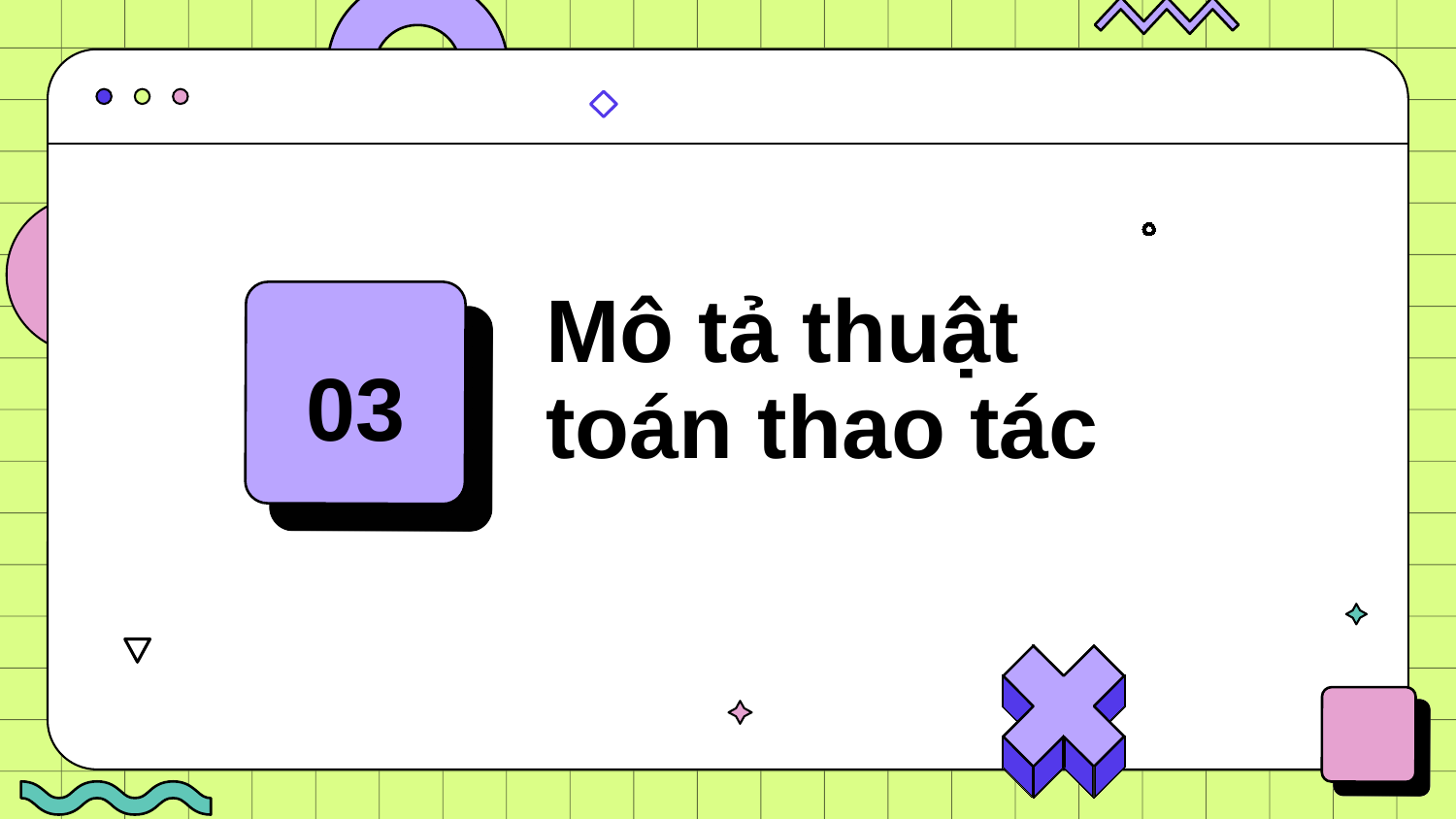

# Mô tả thuật toán thao tác

03